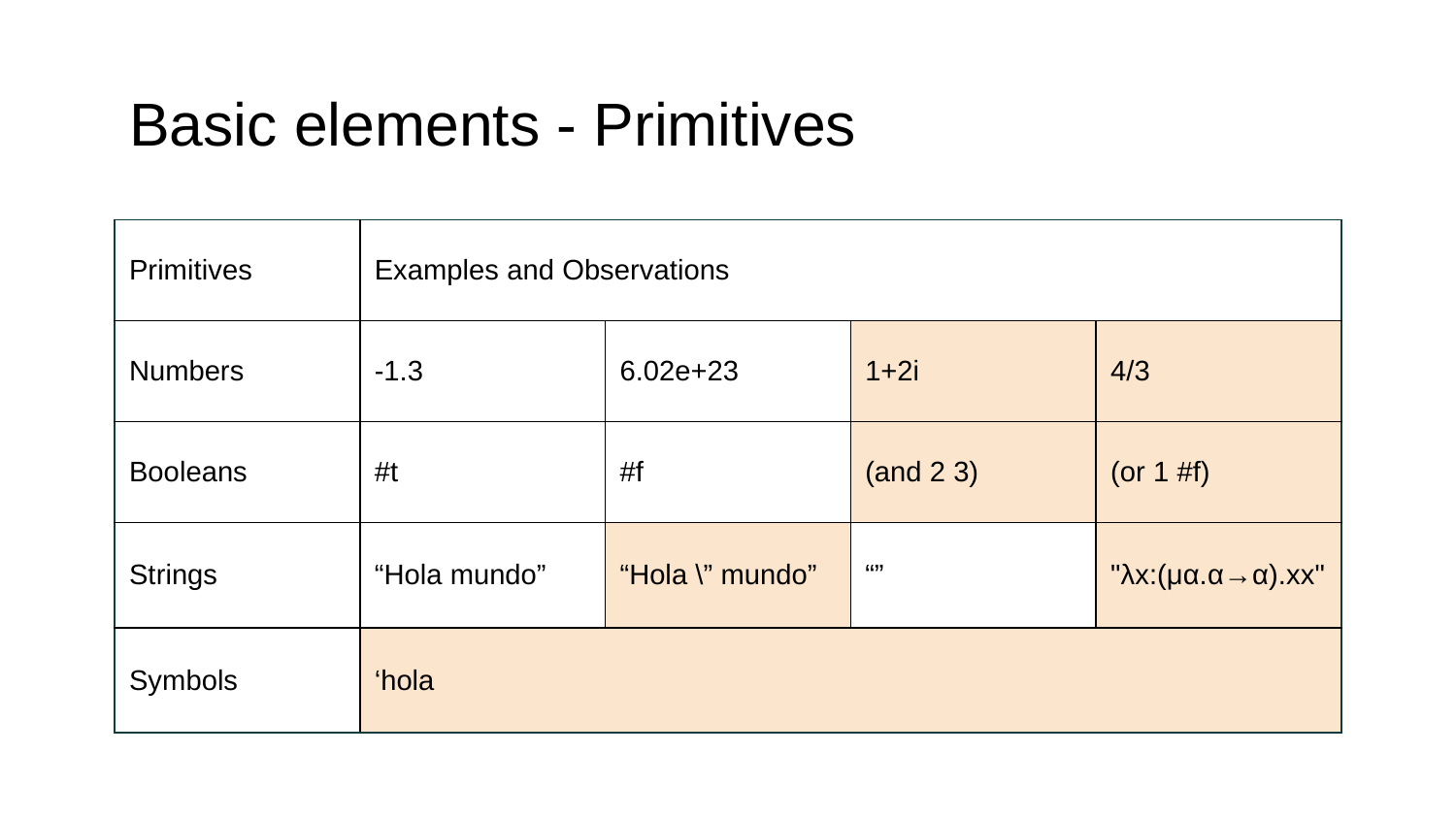

Basic elements - Primitives
| Primitives | Examples and Observations |  |  |  |
| --- | --- | --- | --- | --- |
| Numbers | -1.3 | 6.02e+23 | 1+2i | 4/3 |
| Booleans | #t | #f | (and 2 3) | (or 1 #f) |
| Strings | “Hola mundo” | “Hola \” mundo” | “” | "λx:(μα.α→α).xx" |
| Symbols | ‘hola |  |  |  |